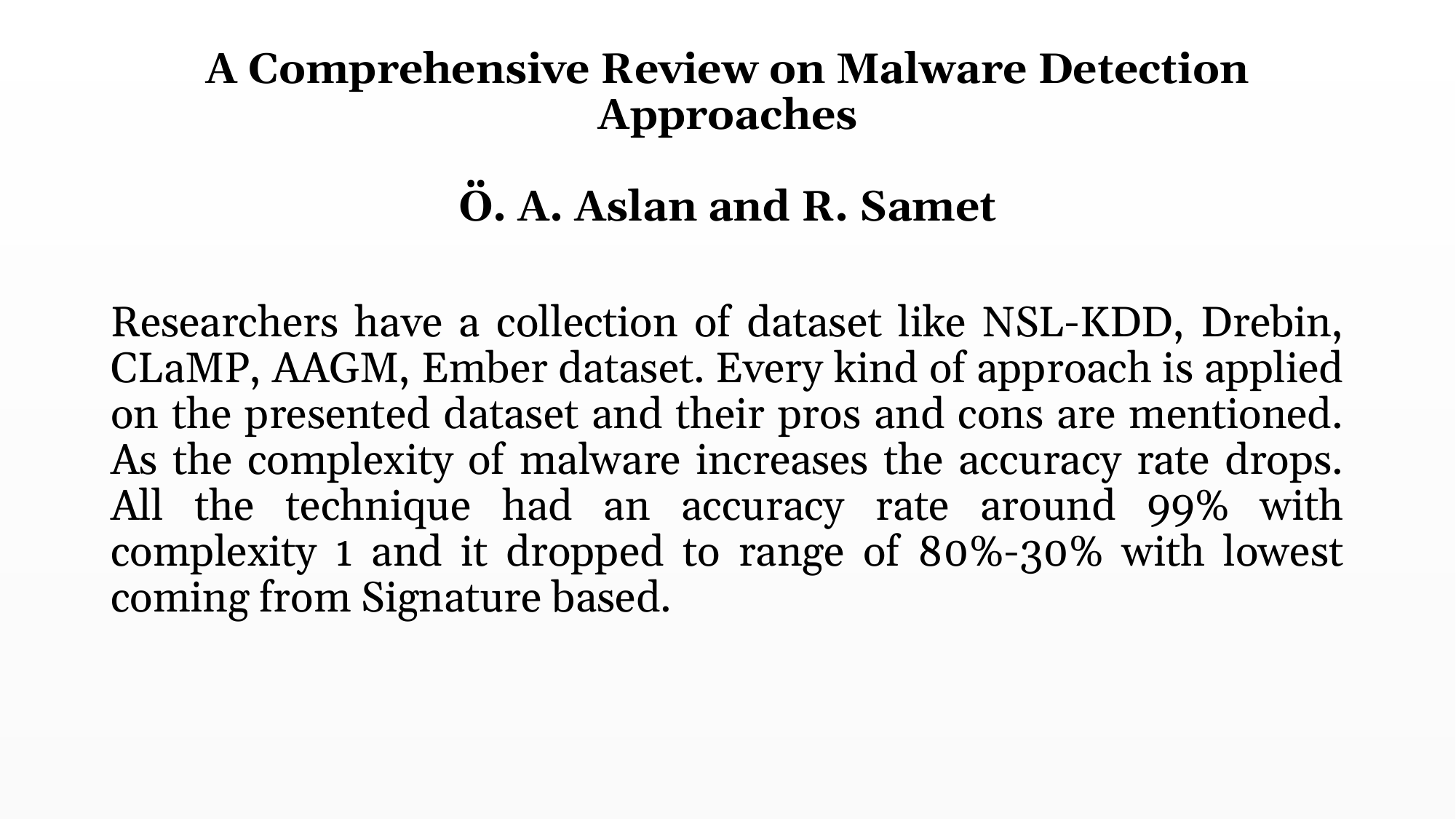

# A Comprehensive Review on Malware Detection Approaches Ö. A. Aslan and R. Samet
Researchers have a collection of dataset like NSL-KDD, Drebin, CLaMP, AAGM, Ember dataset. Every kind of approach is applied on the presented dataset and their pros and cons are mentioned. As the complexity of malware increases the accuracy rate drops. All the technique had an accuracy rate around 99% with complexity 1 and it dropped to range of 80%-30% with lowest coming from Signature based.